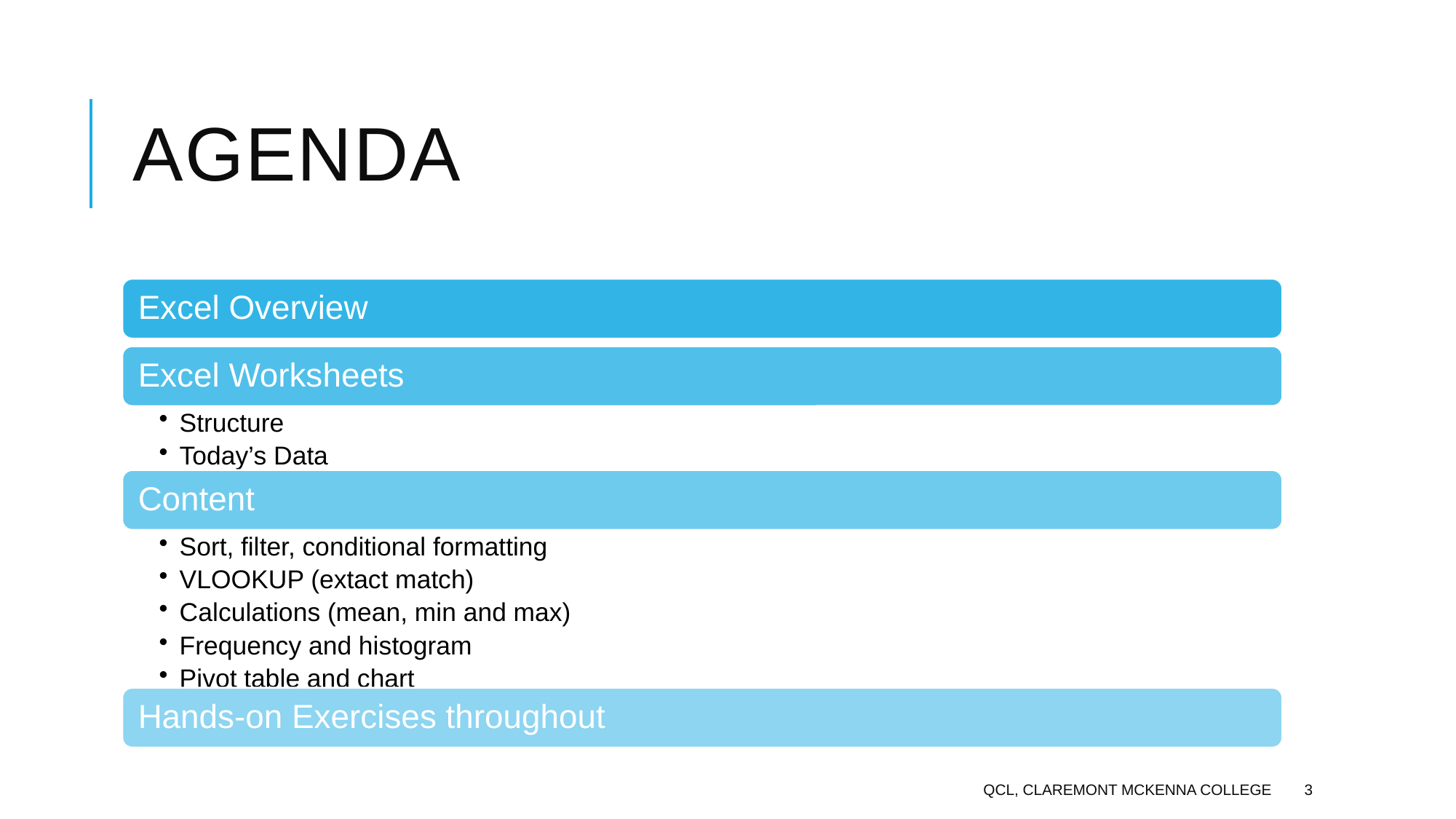

# Agenda
Excel Overview
Excel Worksheets
Structure
Today’s Data
Content
Sort, filter, conditional formatting
VLOOKUP (extact match)
Calculations (mean, min and max)
Frequency and histogram
Pivot table and chart
Hands-on Exercises throughout
QCL, Claremont Mckenna College
3